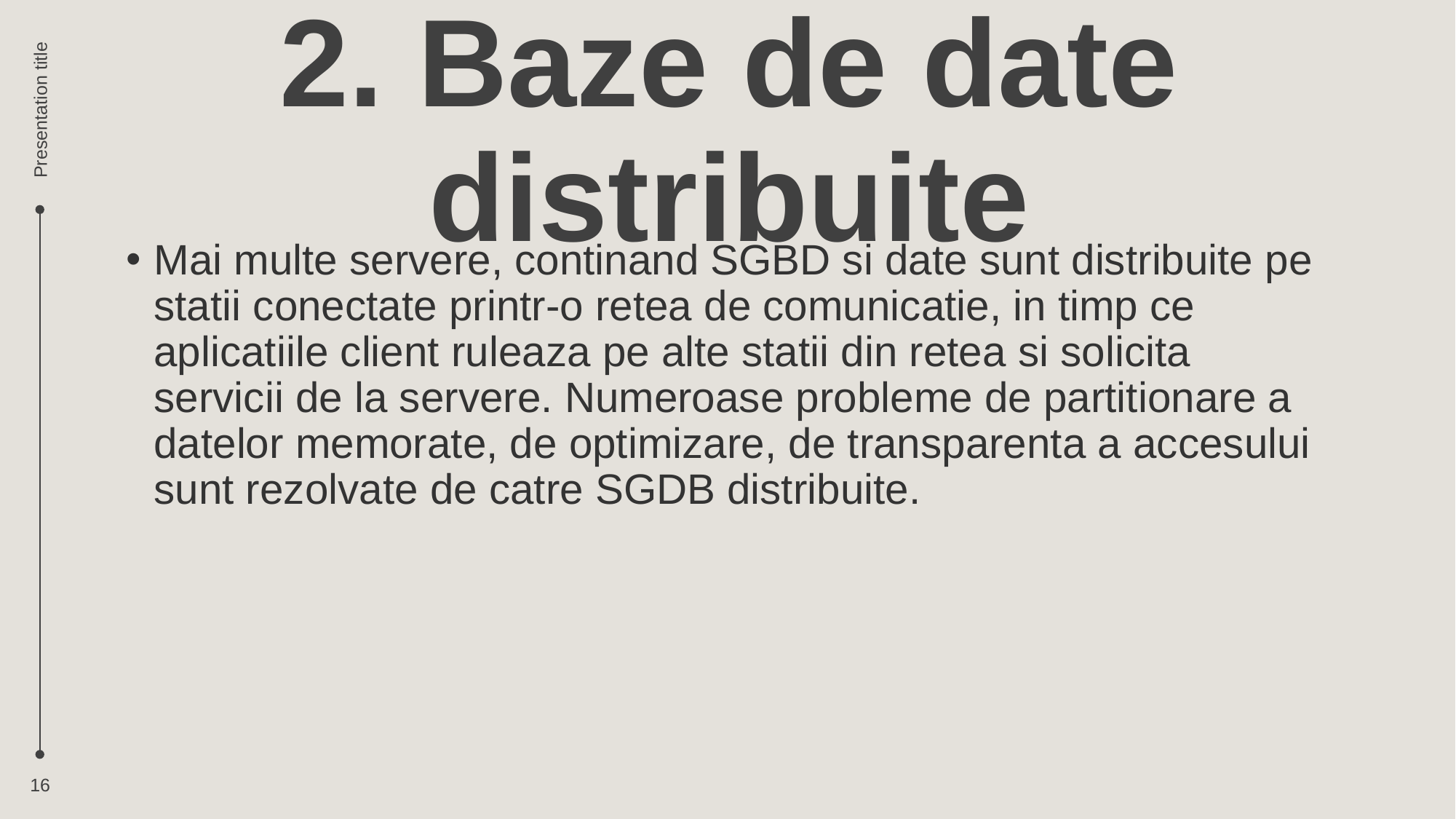

# 2. Baze de date distribuite
Presentation title
Mai multe servere, continand SGBD si date sunt distribuite pe statii conectate printr-o retea de comunicatie, in timp ce aplicatiile client ruleaza pe alte statii din retea si solicita servicii de la servere. Numeroase probleme de partitionare a datelor memorate, de optimizare, de transparenta a accesului sunt rezolvate de catre SGDB distribuite.
16